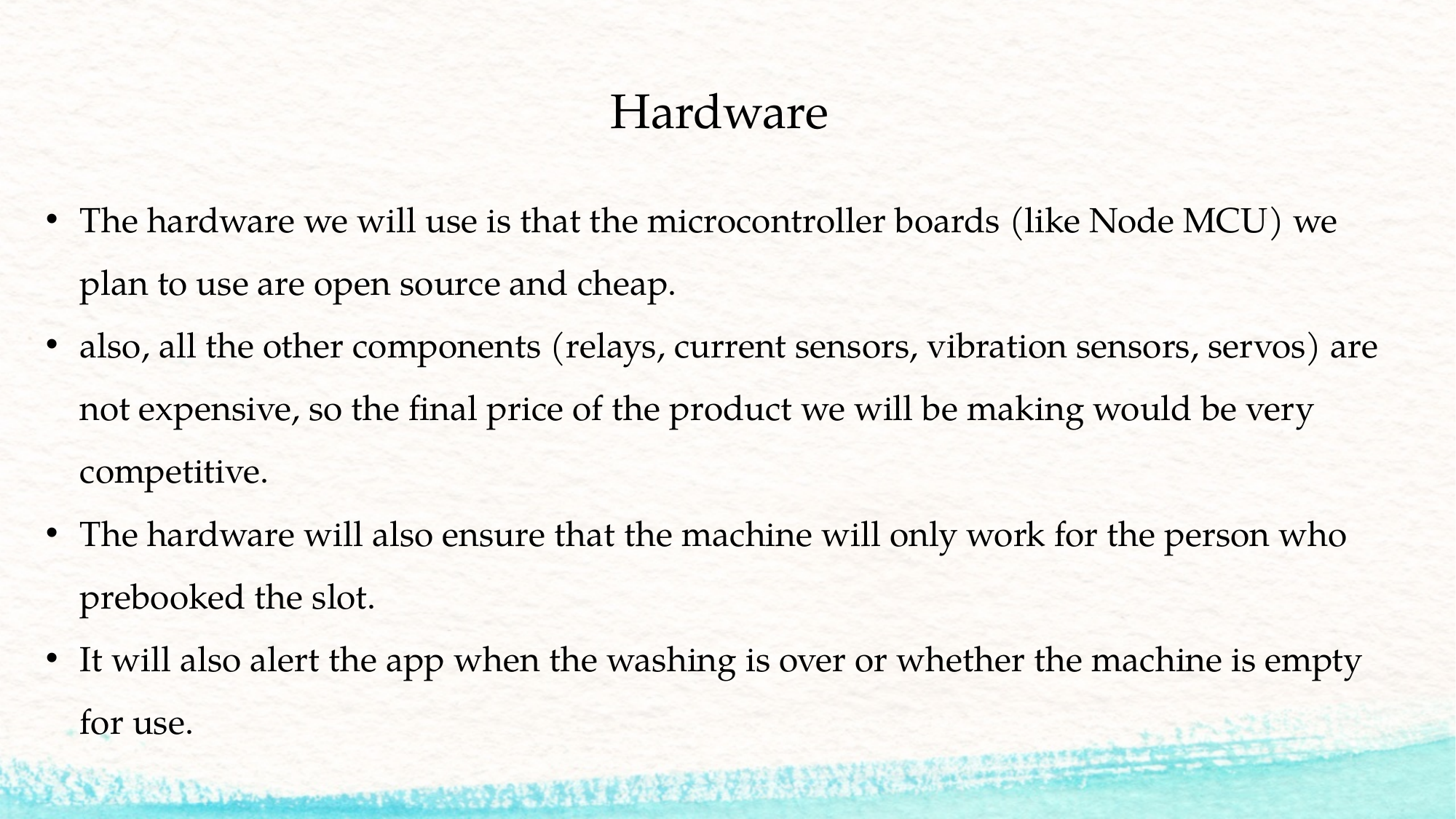

# Hardware
The hardware we will use is that the microcontroller boards (like Node MCU) we plan to use are open source and cheap.
also, all the other components (relays, current sensors, vibration sensors, servos) are not expensive, so the final price of the product we will be making would be very competitive.
The hardware will also ensure that the machine will only work for the person who prebooked the slot.
It will also alert the app when the washing is over or whether the machine is empty for use.